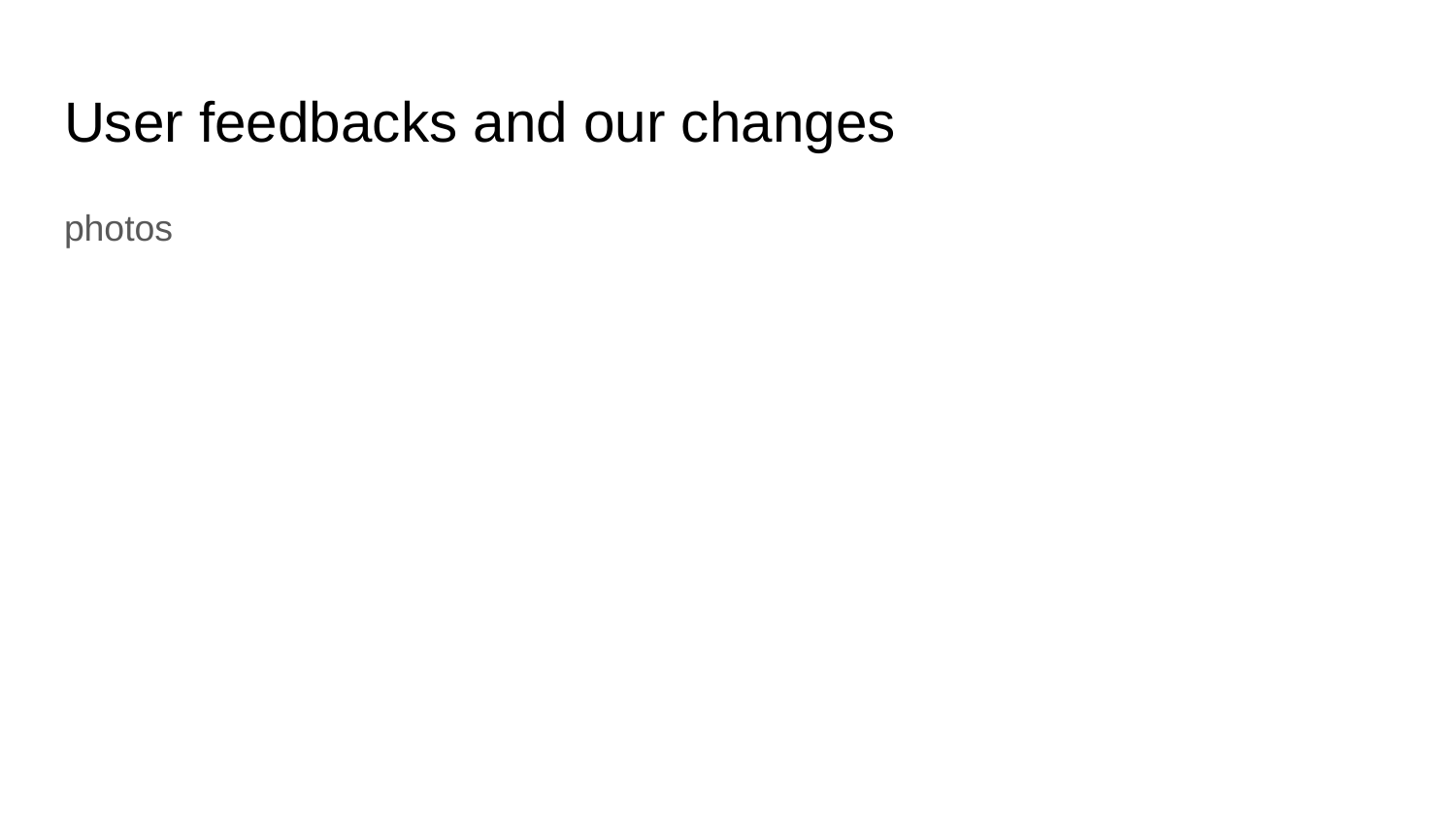

# User feedbacks and our changes
photos